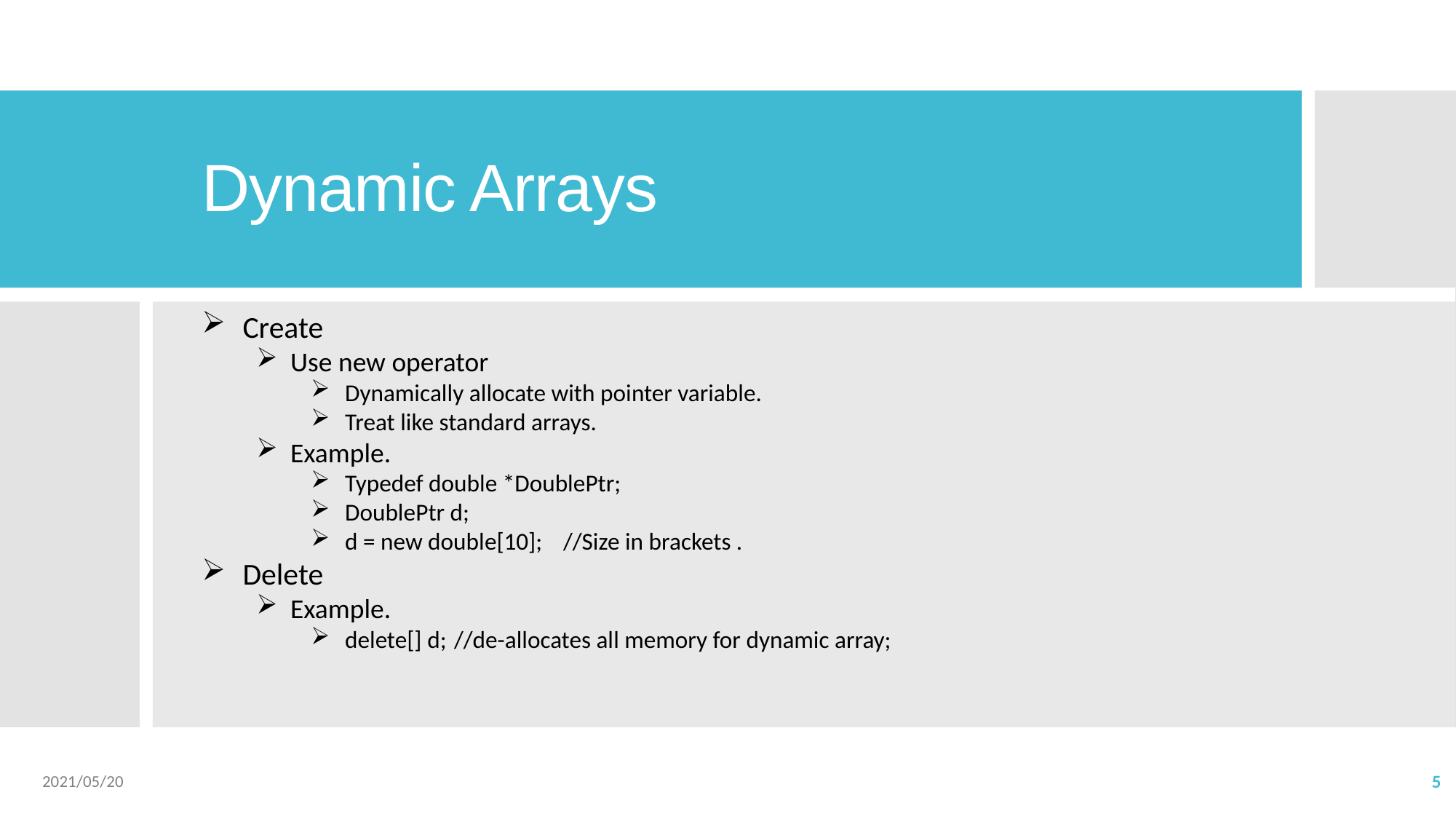

# Dynamic Arrays

Create
Use new operator
Dynamically allocate with pointer variable.
Treat like standard arrays.
Example.
Typedef double *DoublePtr;
DoublePtr d;
d = new double[10];	//Size in brackets .
Delete
Example.
delete[] d;	//de-allocates all memory for dynamic array;

2021/05/20
5